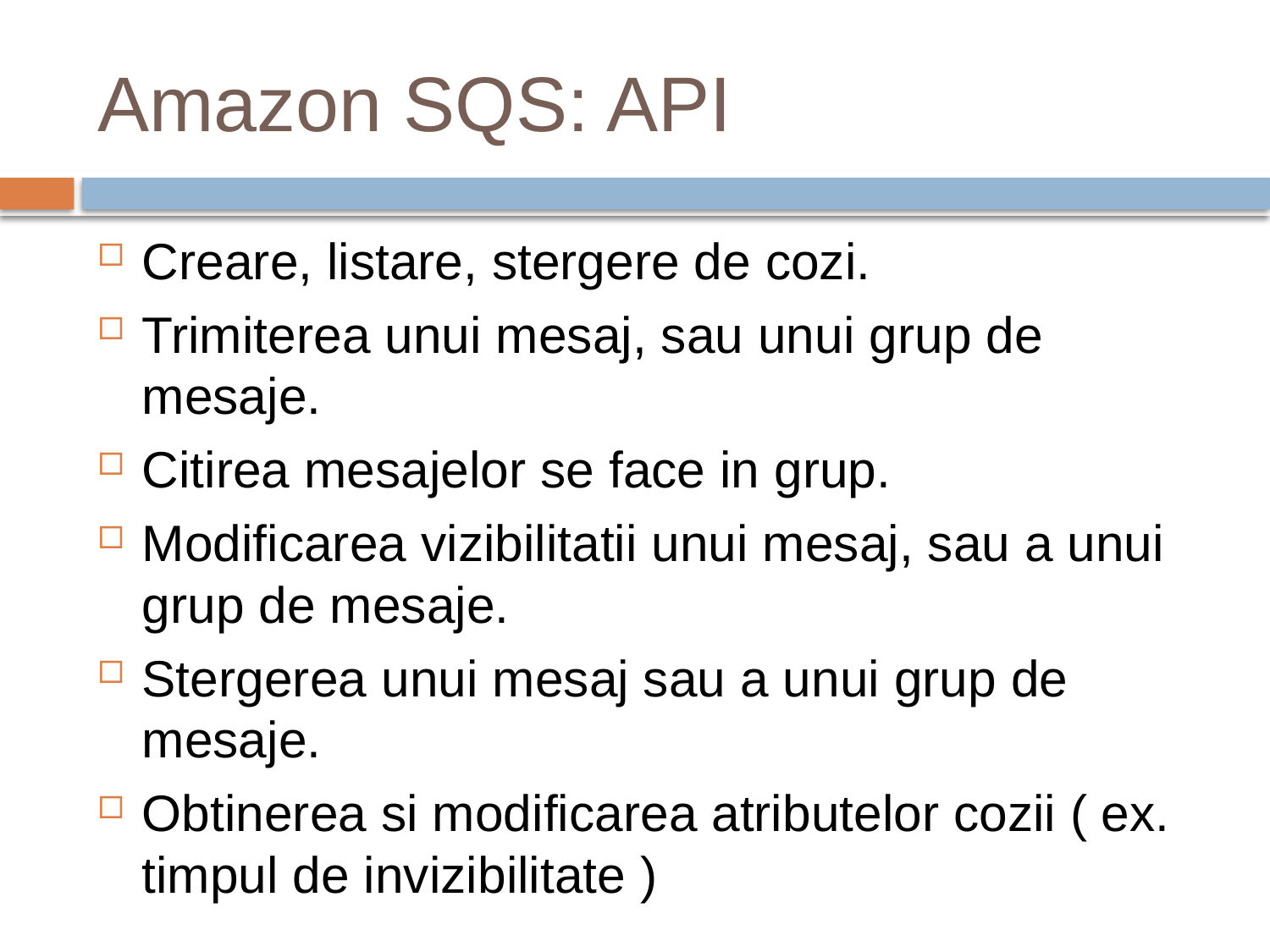

# Amazon SQS: API
Creare, listare, stergere de cozi.
Trimiterea unui mesaj, sau unui grup de mesaje.
Citirea mesajelor se face in grup.
Modificarea vizibilitatii unui mesaj, sau a unui grup de mesaje.
Stergerea unui mesaj sau a unui grup de mesaje.
Obtinerea si modificarea atributelor cozii ( ex. timpul de invizibilitate )